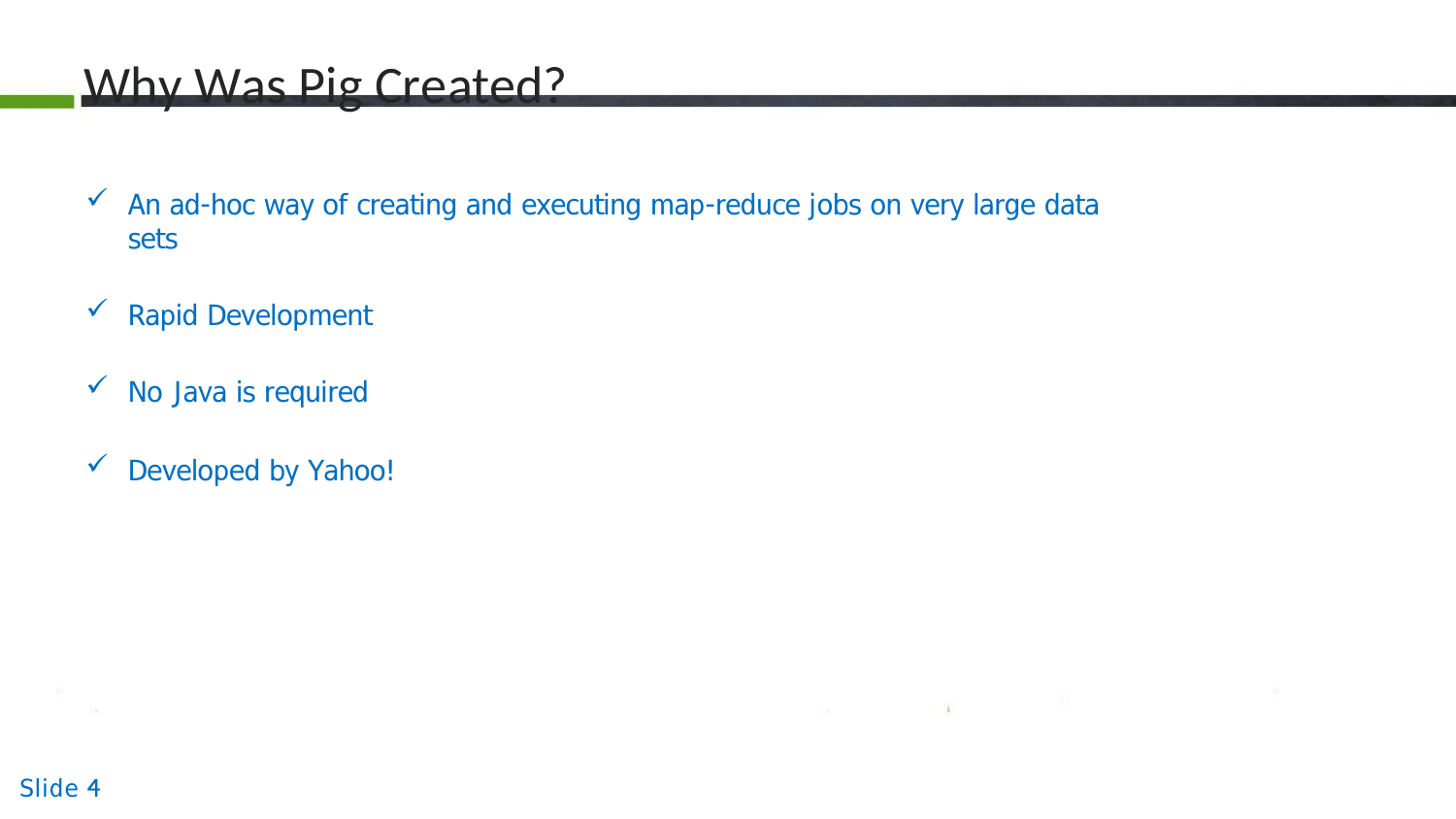

# Why Was Pig Created?

An ad-hoc way of creating and executing map-reduce jobs on very large data sets

Rapid Development

No Java is required

Developed by Yahoo!
Slide 4